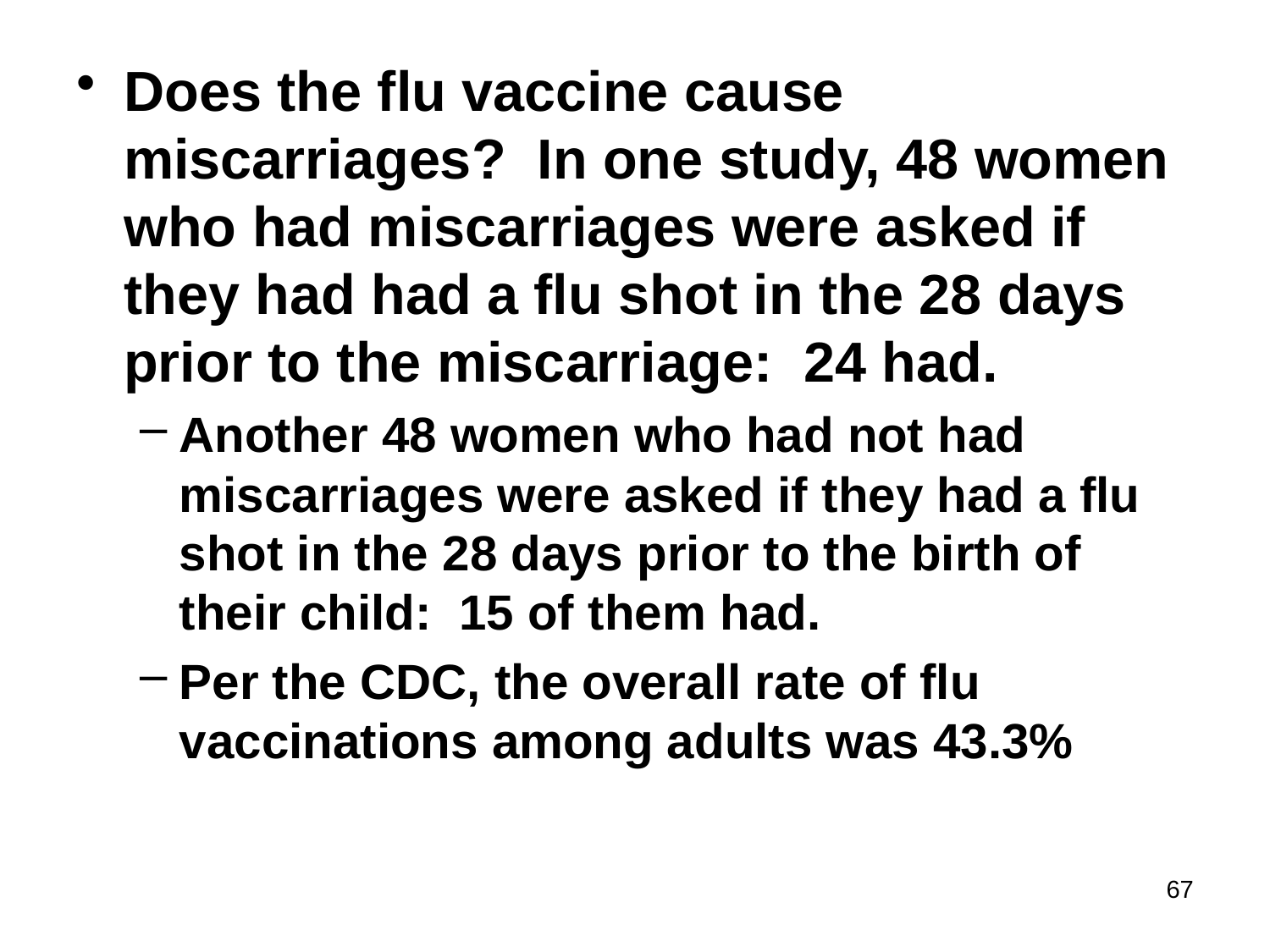

Does the flu vaccine cause miscarriages?  In one study, 48 women who had miscarriages were asked if they had had a flu shot in the 28 days prior to the miscarriage:  24 had.
Another 48 women who had not had miscarriages were asked if they had a flu shot in the 28 days prior to the birth of their child:  15 of them had.
Per the CDC, the overall rate of flu vaccinations among adults was 43.3%
67
#